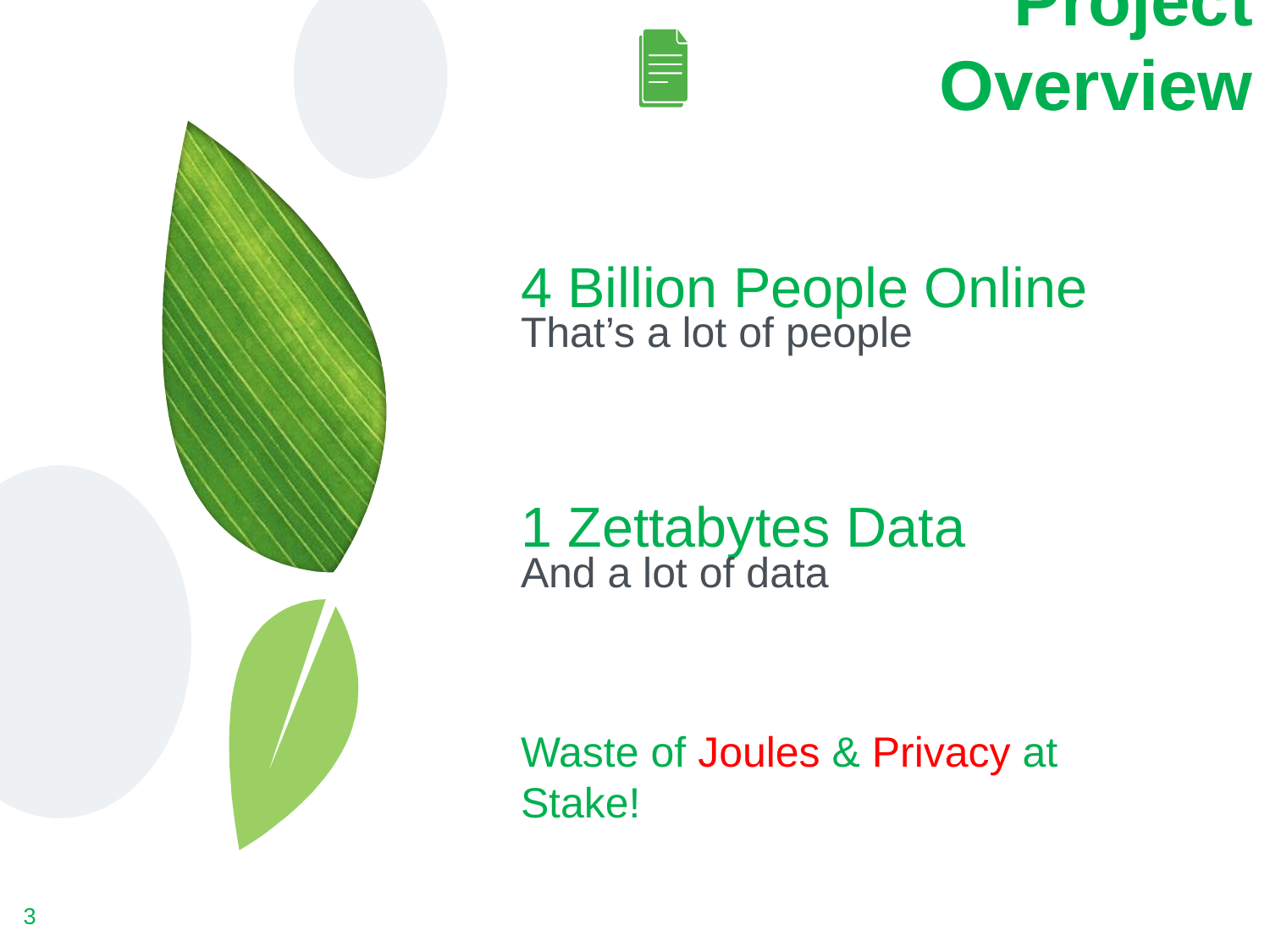

Project Overview
4 Billion People Online
That’s a lot of people
1 Zettabytes Data
And a lot of data
Waste of Joules & Privacy at Stake!
3